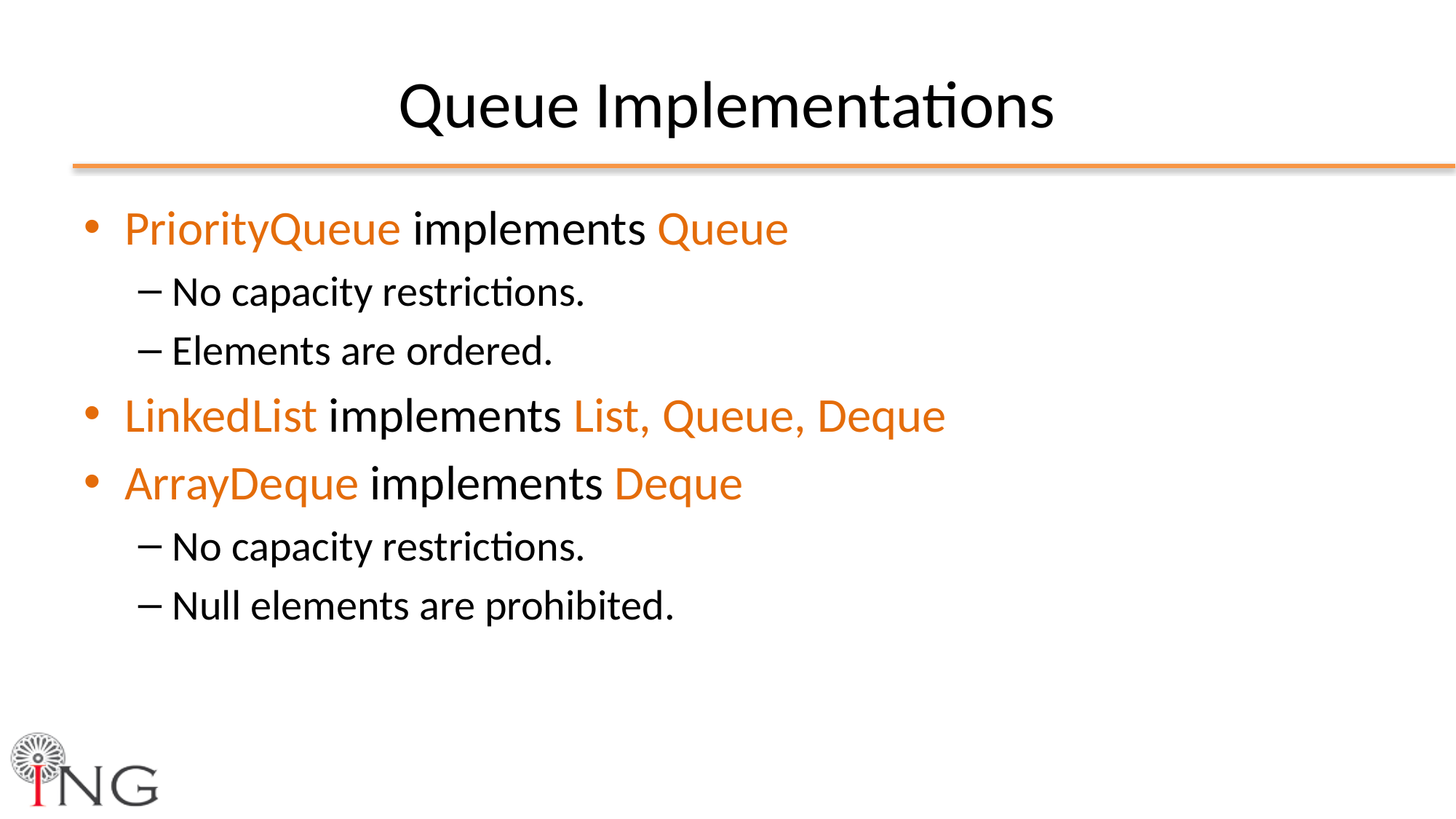

# Queue Implementations
PriorityQueue implements Queue
No capacity restrictions.
Elements are ordered.
LinkedList implements List, Queue, Deque
ArrayDeque implements Deque
No capacity restrictions.
Null elements are prohibited.